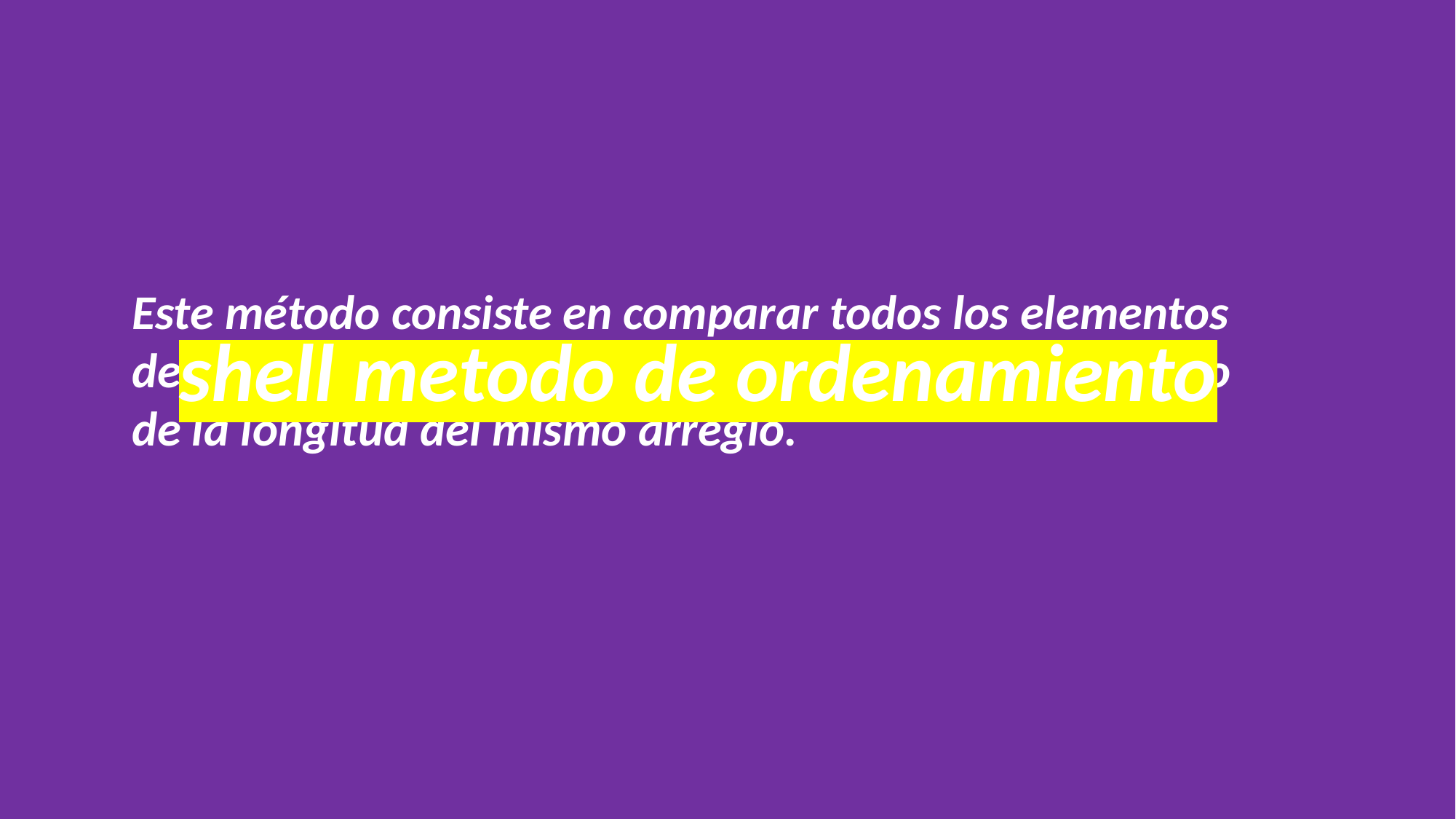

Este método consiste en comparar todos los elementos de un arreglo, haciendo saltos entre ellos dependiendo de la longitud del mismo arreglo.
shell metodo de ordenamiento